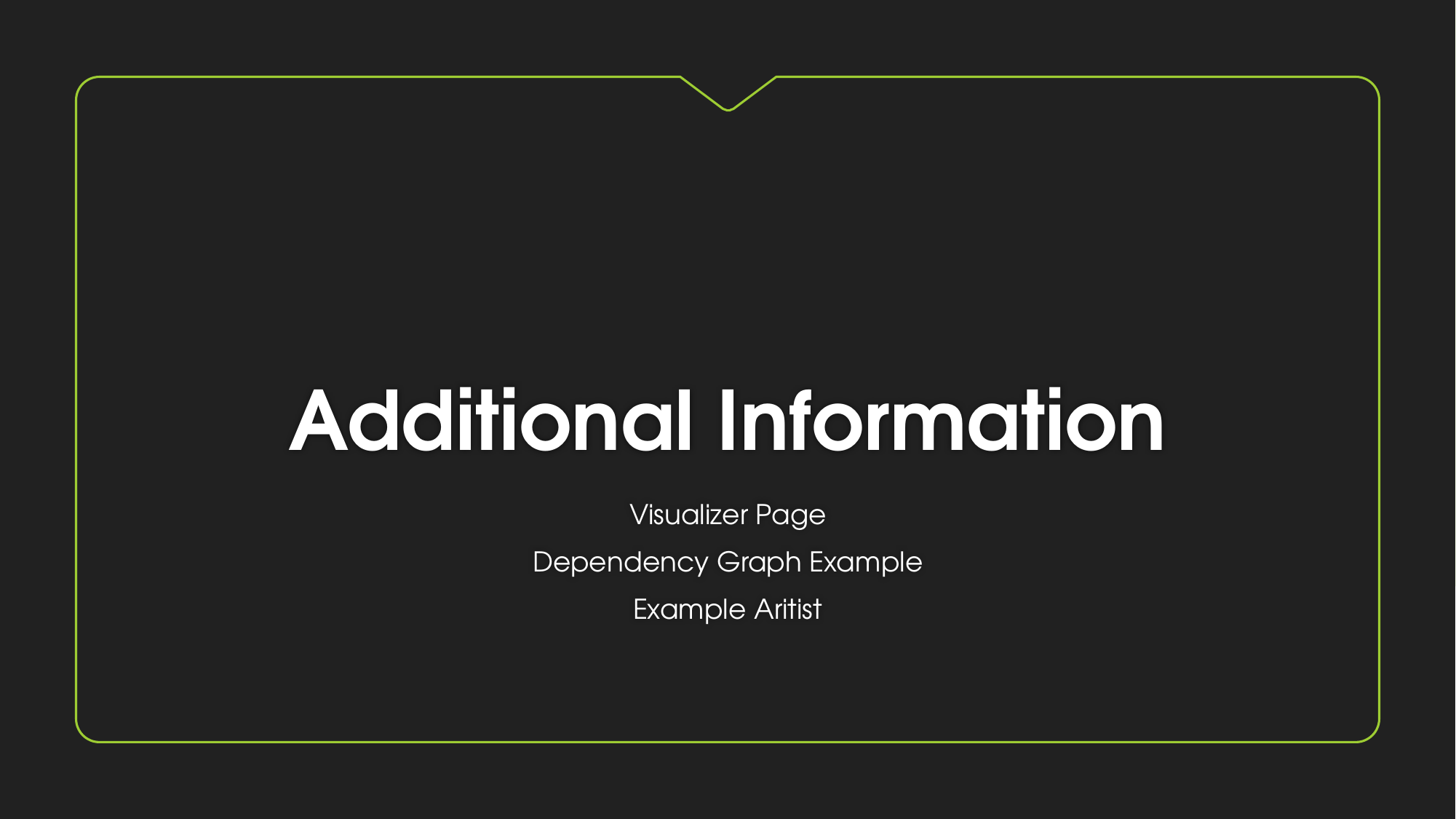

# Additional Information
Visualizer Page
Dependency Graph Example
Example Aritist

22